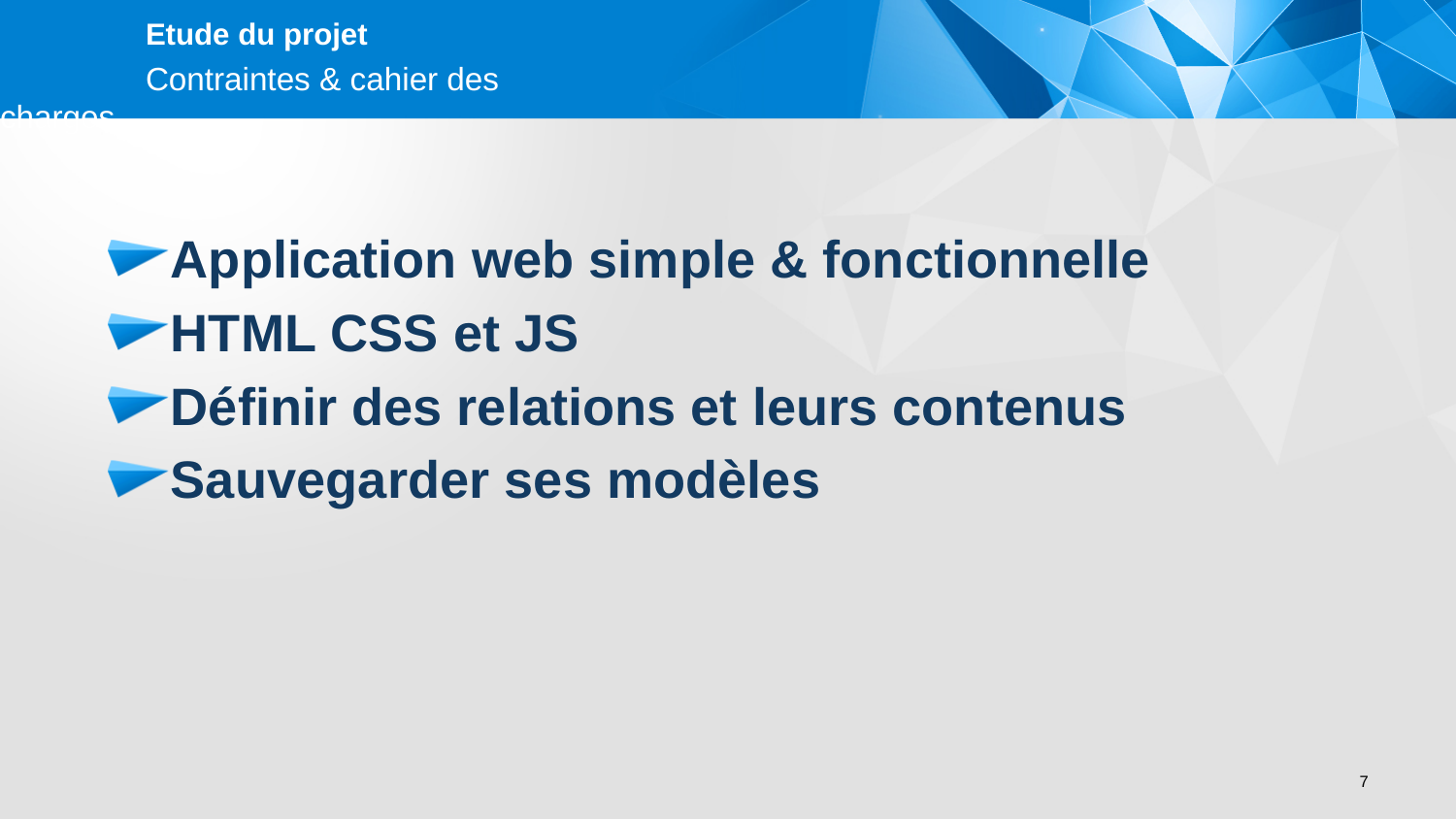

Etude du projet
# Contraintes & cahier des charges
Application web simple & fonctionnelle
HTML CSS et JS
Définir des relations et leurs contenus
Sauvegarder ses modèles
7